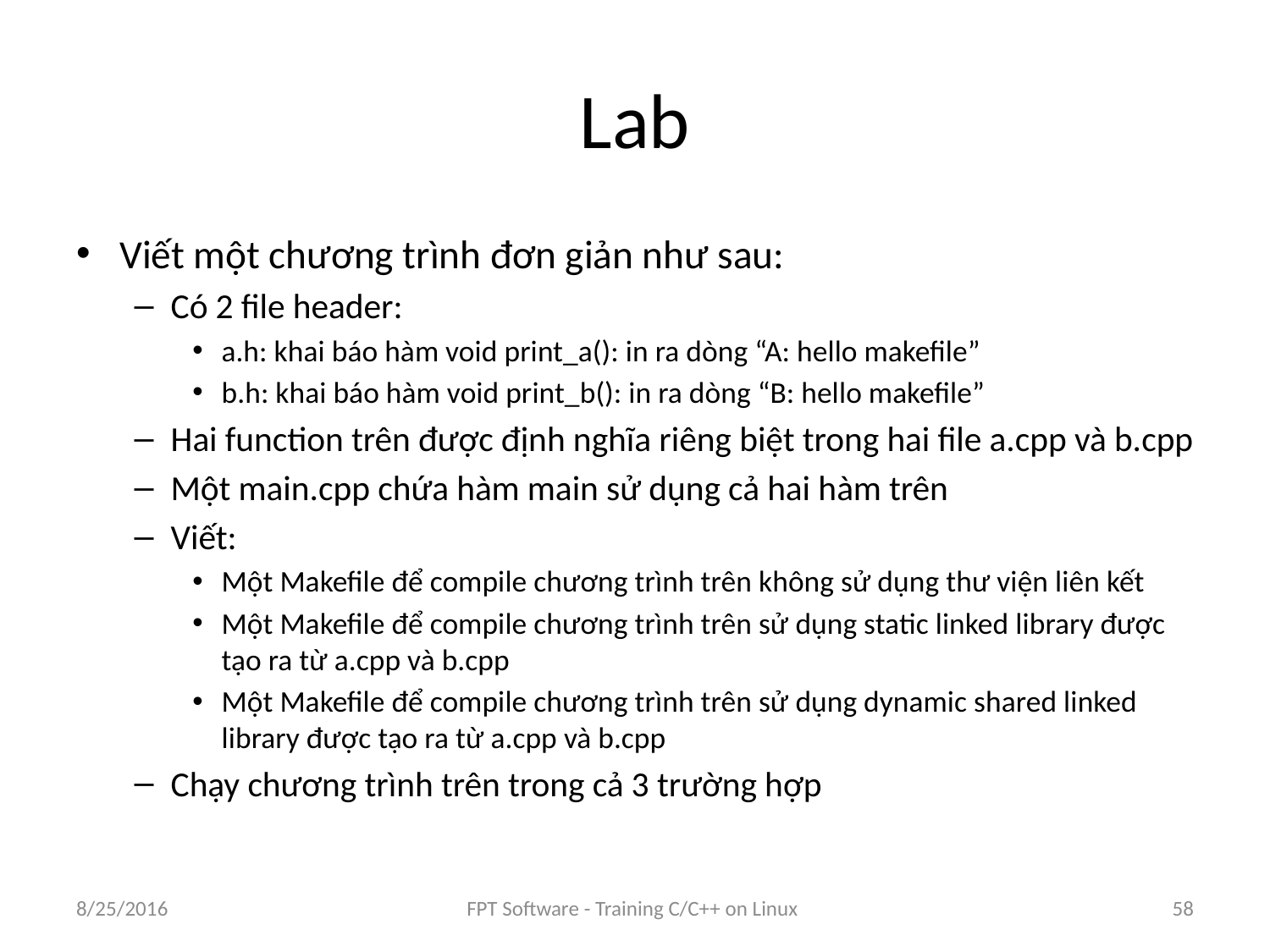

# Lab
Viết một chương trình đơn giản như sau:
Có 2 file header:
a.h: khai báo hàm void print_a(): in ra dòng “A: hello makefile”
b.h: khai báo hàm void print_b(): in ra dòng “B: hello makefile”
Hai function trên được định nghĩa riêng biệt trong hai file a.cpp và b.cpp
Một main.cpp chứa hàm main sử dụng cả hai hàm trên
Viết:
Một Makefile để compile chương trình trên không sử dụng thư viện liên kết
Một Makefile để compile chương trình trên sử dụng static linked library được tạo ra từ a.cpp và b.cpp
Một Makefile để compile chương trình trên sử dụng dynamic shared linked library được tạo ra từ a.cpp và b.cpp
Chạy chương trình trên trong cả 3 trường hợp
8/25/2016
FPT Software - Training C/C++ on Linux
58